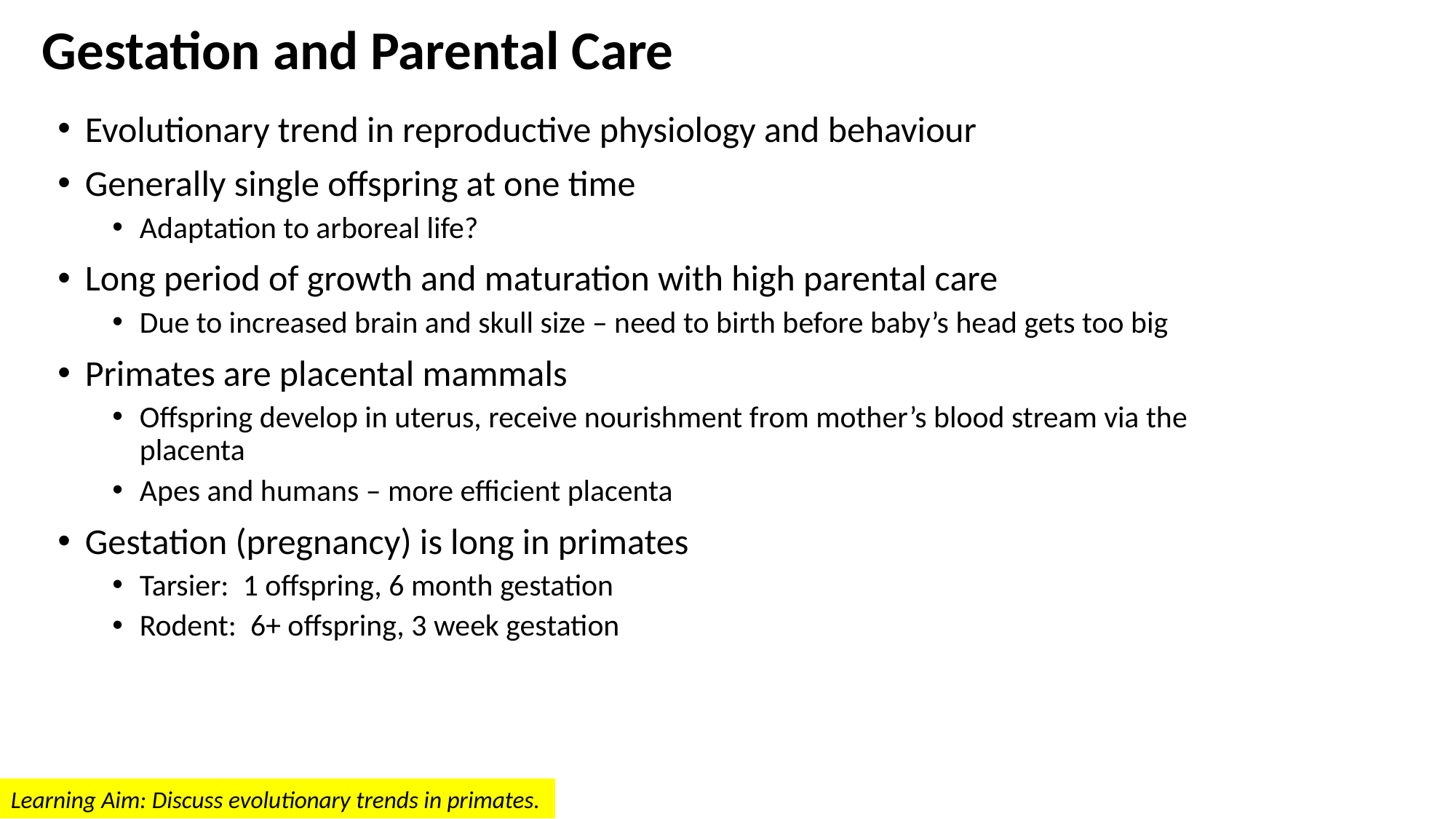

# Gestation and Parental Care
Evolutionary trend in reproductive physiology and behaviour
Generally single offspring at one time
Adaptation to arboreal life?
Long period of growth and maturation with high parental care
Due to increased brain and skull size – need to birth before baby’s head gets too big
Primates are placental mammals
Offspring develop in uterus, receive nourishment from mother’s blood stream via the placenta
Apes and humans – more efficient placenta
Gestation (pregnancy) is long in primates
Tarsier:  1 offspring, 6 month gestation
Rodent:  6+ offspring, 3 week gestation

Learning Aim: Discuss evolutionary trends in primates.